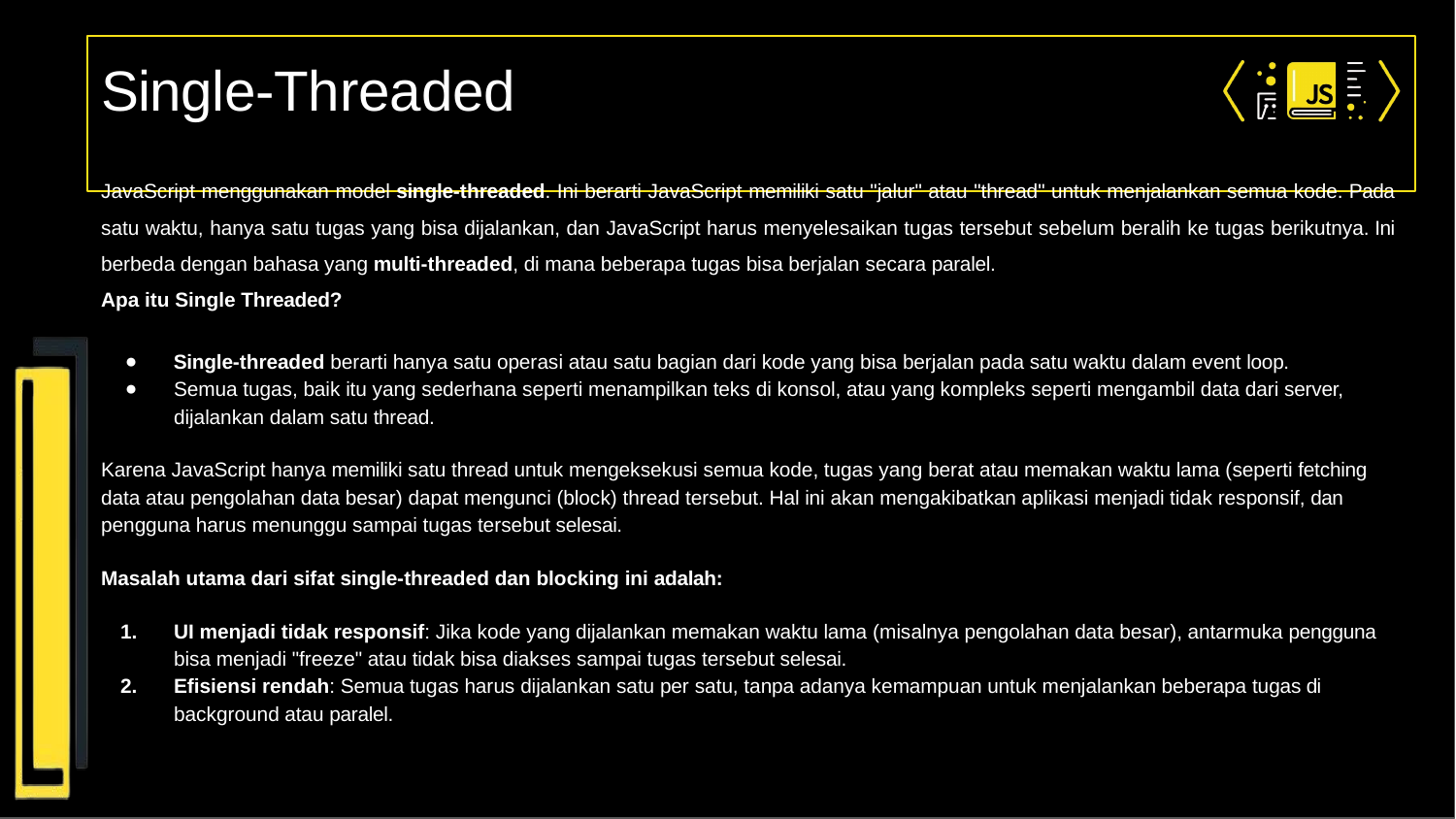

# Single-Threaded
JavaScript menggunakan model single-threaded. Ini berarti JavaScript memiliki satu "jalur" atau "thread" untuk menjalankan semua kode. Pada satu waktu, hanya satu tugas yang bisa dijalankan, dan JavaScript harus menyelesaikan tugas tersebut sebelum beralih ke tugas berikutnya. Ini berbeda dengan bahasa yang multi-threaded, di mana beberapa tugas bisa berjalan secara paralel.
Apa itu Single Threaded?

Single-threaded berarti hanya satu operasi atau satu bagian dari kode yang bisa berjalan pada satu waktu dalam event loop.
Semua tugas, baik itu yang sederhana seperti menampilkan teks di konsol, atau yang kompleks seperti mengambil data dari server, dijalankan dalam satu thread.

Karena JavaScript hanya memiliki satu thread untuk mengeksekusi semua kode, tugas yang berat atau memakan waktu lama (seperti fetching data atau pengolahan data besar) dapat mengunci (block) thread tersebut. Hal ini akan mengakibatkan aplikasi menjadi tidak responsif, dan pengguna harus menunggu sampai tugas tersebut selesai.

Masalah utama dari sifat single-threaded dan blocking ini adalah:

UI menjadi tidak responsif: Jika kode yang dijalankan memakan waktu lama (misalnya pengolahan data besar), antarmuka pengguna bisa menjadi "freeze" atau tidak bisa diakses sampai tugas tersebut selesai.
Efisiensi rendah: Semua tugas harus dijalankan satu per satu, tanpa adanya kemampuan untuk menjalankan beberapa tugas di background atau paralel.